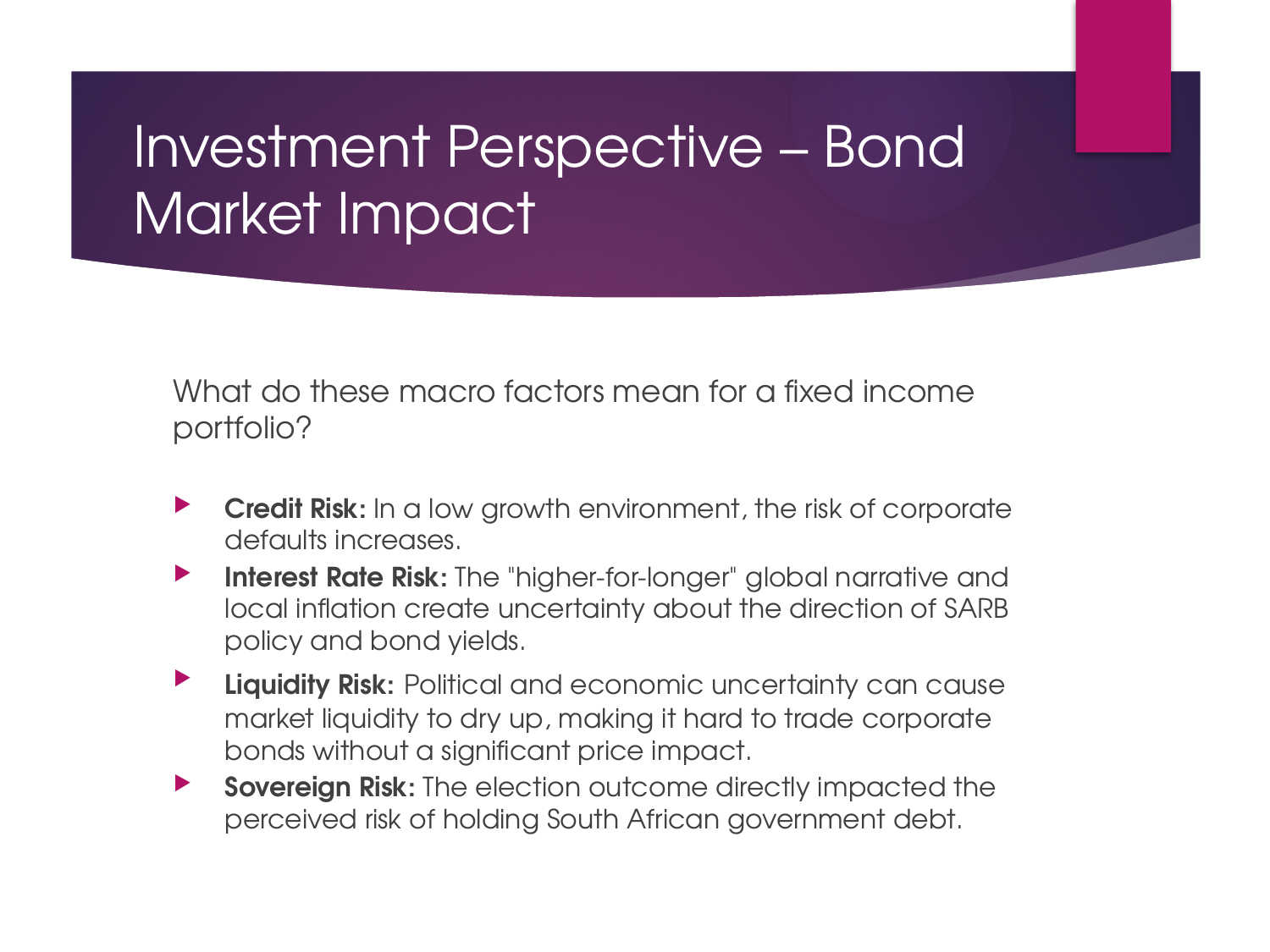

# Investment Perspective – Bond Market Impact
What do these macro factors mean for a fixed income portfolio?

Credit Risk: In a low growth environment, the risk of corporate defaults increases.
Interest Rate Risk: The "higher-for-longer" global narrative and local inflation create uncertainty about the direction of SARB policy and bond yields.
Liquidity Risk: Political and economic uncertainty can cause market liquidity to dry up, making it hard to trade corporate bonds without a significant price impact.
Sovereign Risk: The election outcome directly impacted the perceived risk of holding South African government debt.